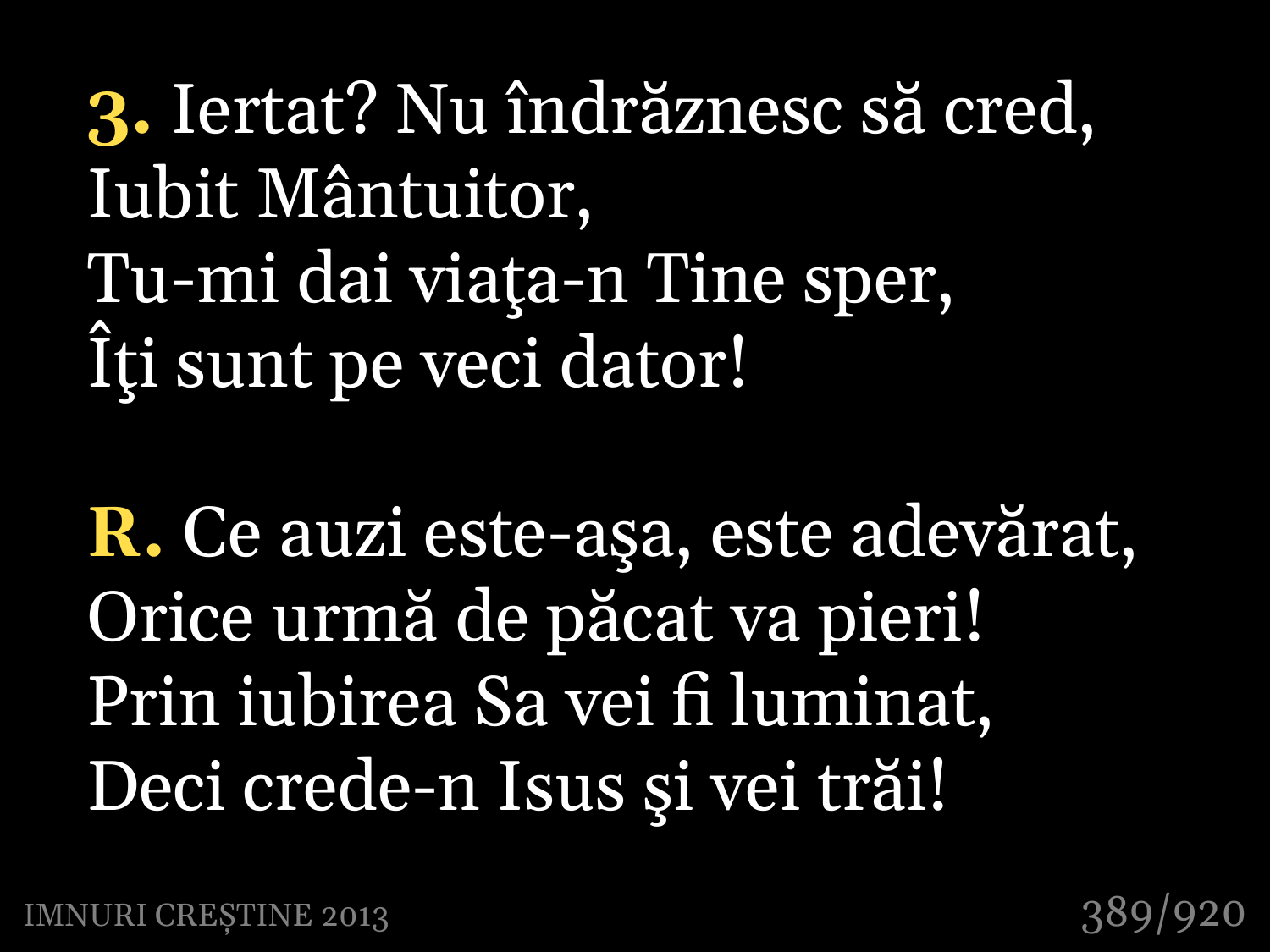

3. Iertat? Nu îndrăznesc să cred,
Iubit Mântuitor,
Tu-mi dai viaţa-n Tine sper,
Îţi sunt pe veci dator!

R. Ce auzi este-aşa, este adevărat,
Orice urmă de păcat va pieri!
Prin iubirea Sa vei fi luminat,
Deci crede-n Isus şi vei trăi!
389/920
IMNURI CREȘTINE 2013